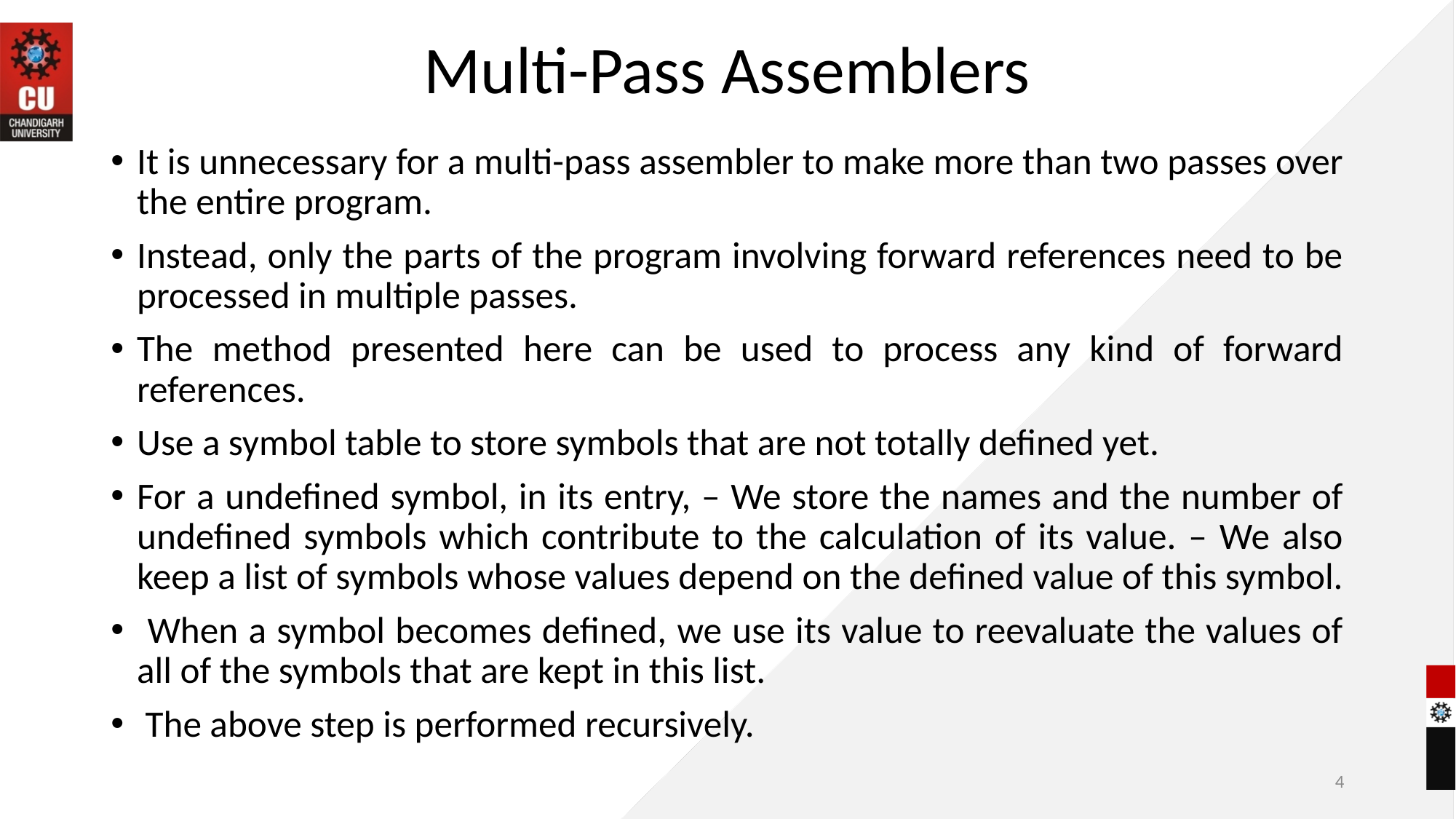

# Multi-Pass Assemblers
It is unnecessary for a multi-pass assembler to make more than two passes over the entire program.
Instead, only the parts of the program involving forward references need to be processed in multiple passes.
The method presented here can be used to process any kind of forward references.
Use a symbol table to store symbols that are not totally defined yet.
For a undefined symbol, in its entry, – We store the names and the number of undefined symbols which contribute to the calculation of its value. – We also keep a list of symbols whose values depend on the defined value of this symbol.
 When a symbol becomes defined, we use its value to reevaluate the values of all of the symbols that are kept in this list.
 The above step is performed recursively.
4